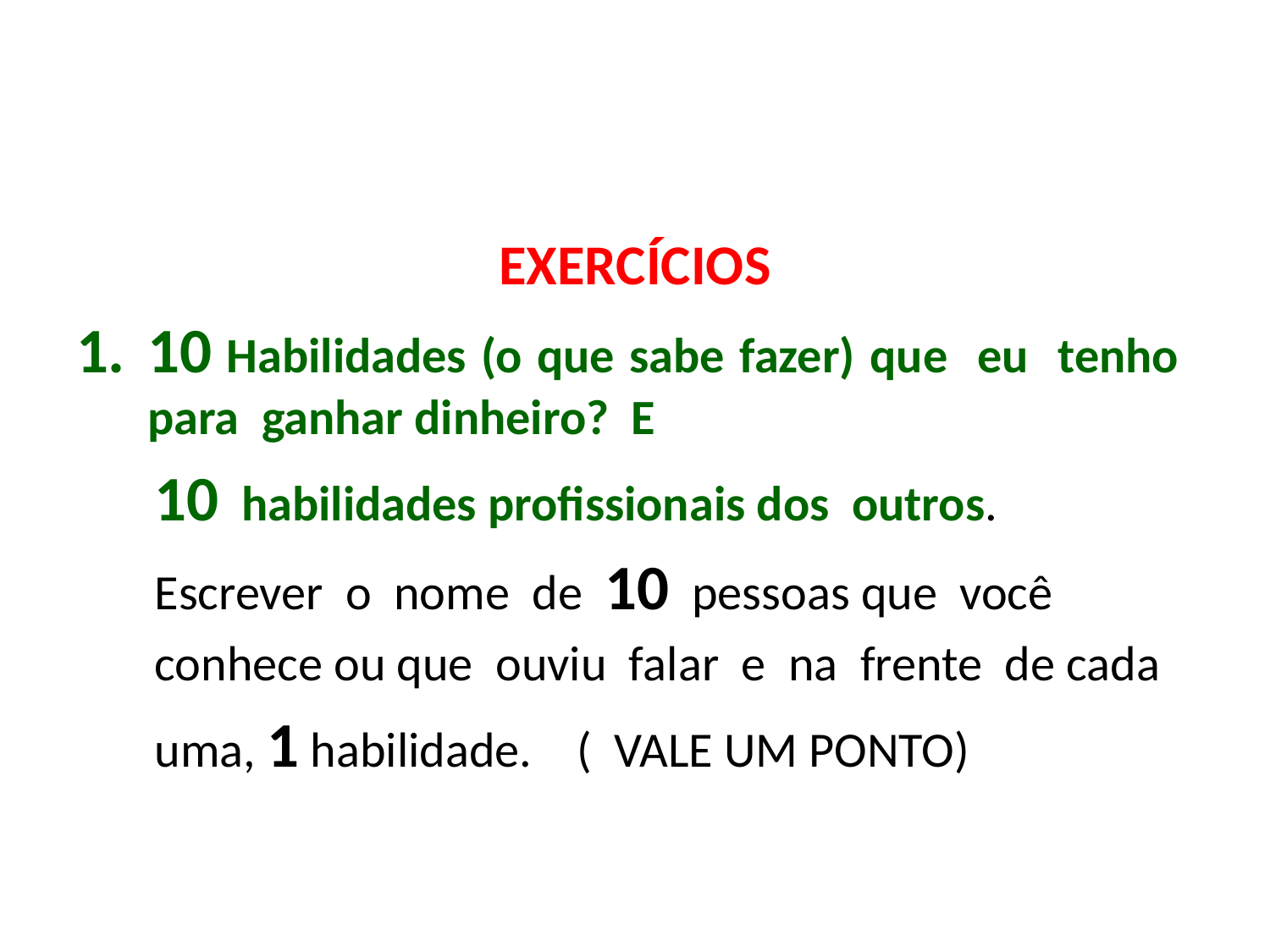

EXERCÍCIOS
10 Habilidades (o que sabe fazer) que  eu  tenho  para  ganhar dinheiro?  E
       10  habilidades profissionais dos  outros.
       Escrever  o  nome  de  10  pessoas que  você
       conhece ou que  ouviu  falar  e  na  frente  de cada
       uma, 1 habilidade.    (  VALE UM PONTO)